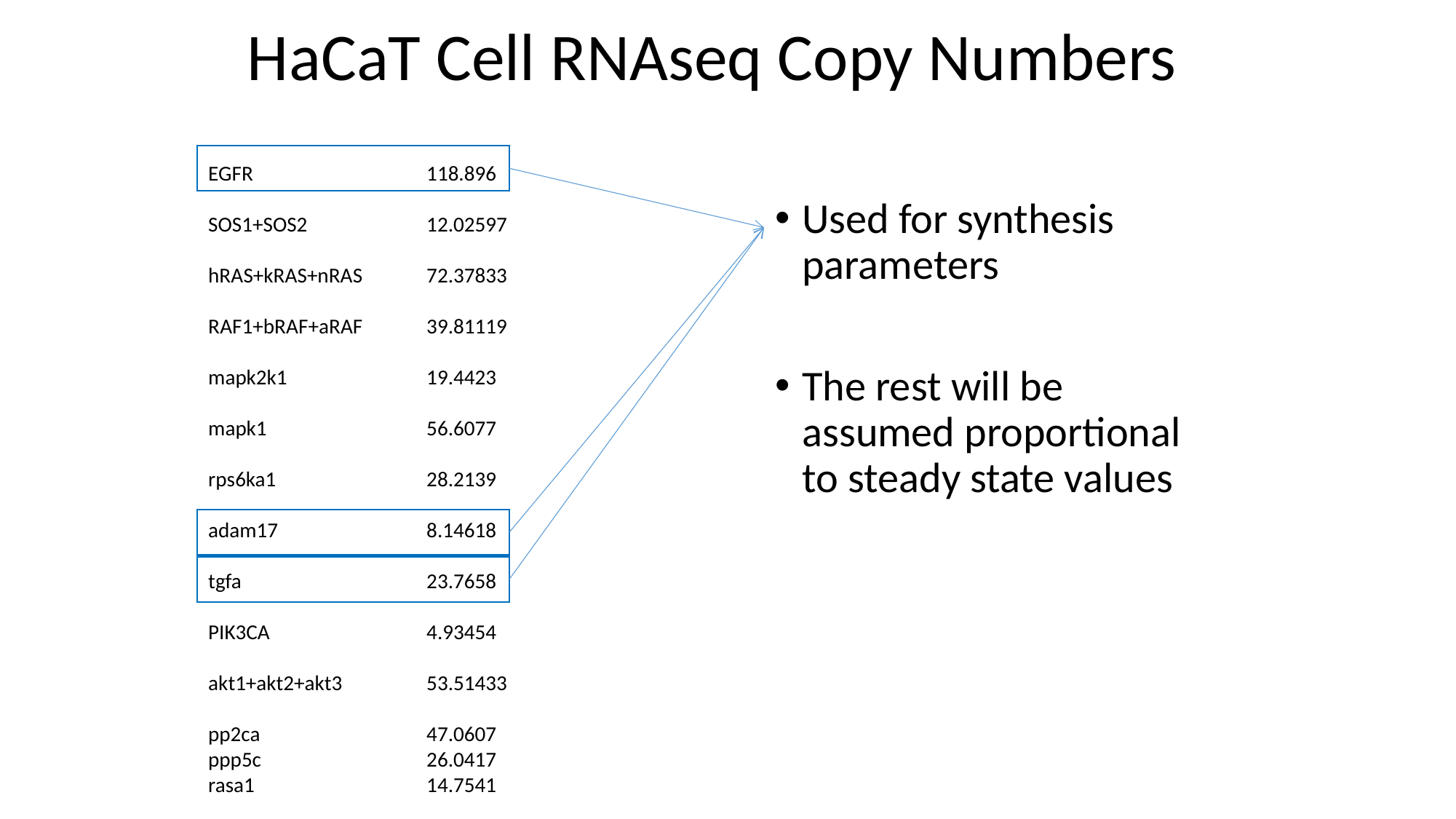

# HaCaT Cell RNAseq Copy Numbers

EGFR		118.896

SOS1+SOS2		12.02597

hRAS+kRAS+nRAS	72.37833

RAF1+bRAF+aRAF	39.81119

mapk2k1		19.4423

mapk1		56.6077

rps6ka1		28.2139

adam17		8.14618

tgfa		23.7658

PIK3CA		4.93454

akt1+akt2+akt3	53.51433

pp2ca		47.0607
ppp5c		26.0417
rasa1		14.7541
Used for synthesis parameters

The rest will be assumed proportional to steady state values